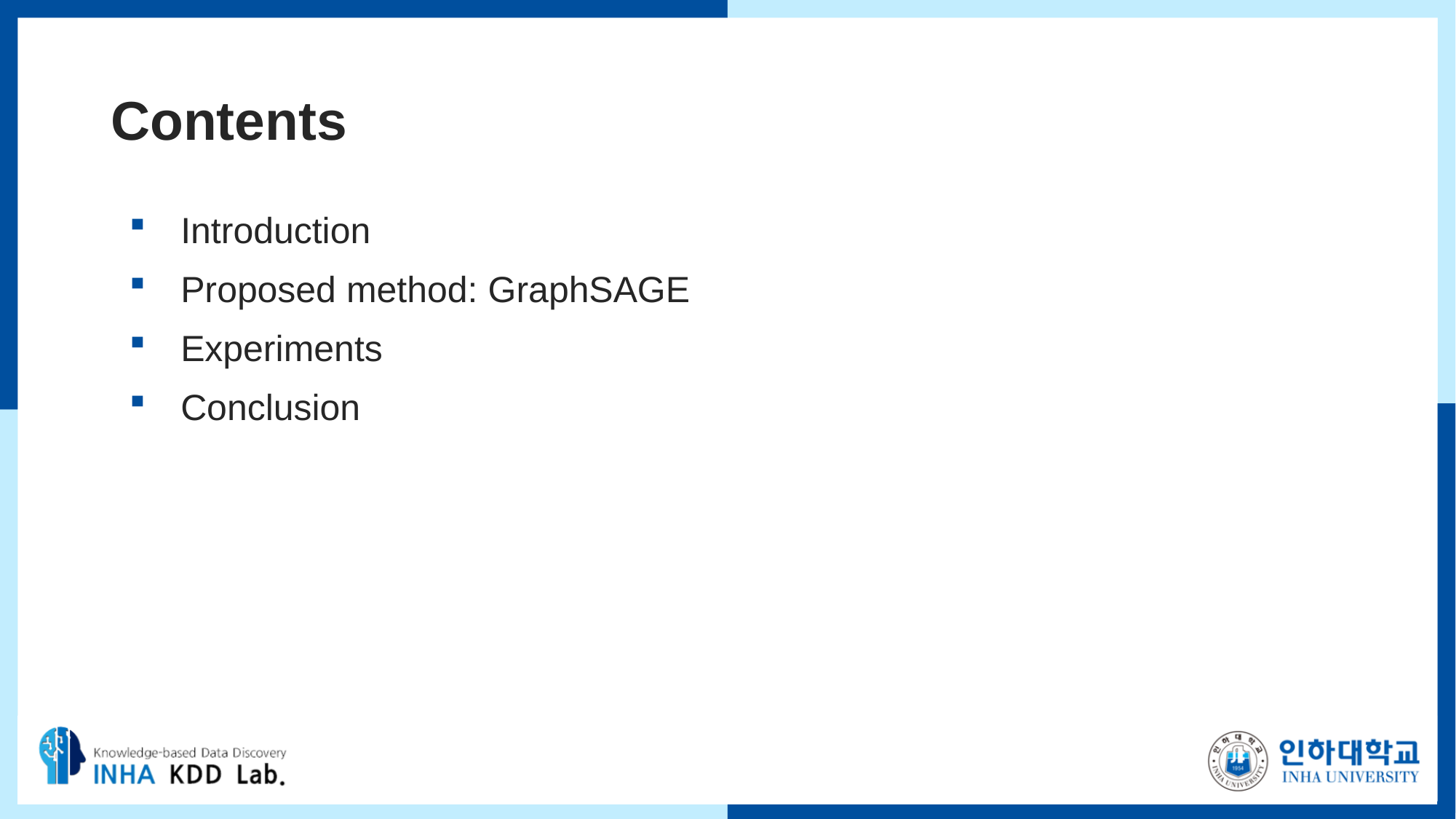

# Contents
Introduction
Proposed method: GraphSAGE
Experiments
Conclusion
2